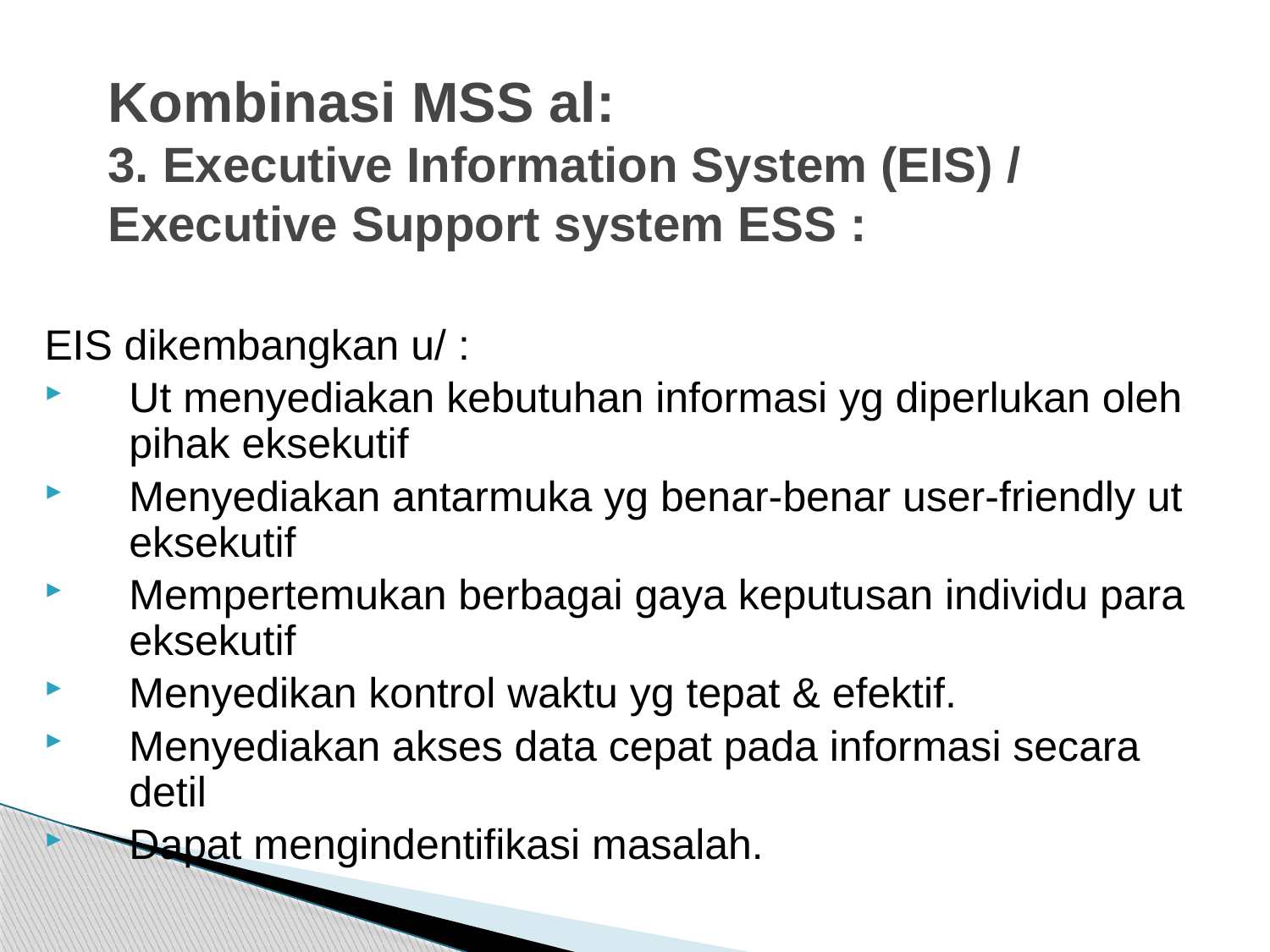

# Kombinasi MSS al: 3. Executive Information System (EIS) / Executive Support system ESS :
EIS dikembangkan u/ :
Ut menyediakan kebutuhan informasi yg diperlukan oleh pihak eksekutif
Menyediakan antarmuka yg benar-benar user-friendly ut eksekutif
Mempertemukan berbagai gaya keputusan individu para eksekutif
Menyedikan kontrol waktu yg tepat & efektif.
Menyediakan akses data cepat pada informasi secara detil
Dapat mengindentifikasi masalah.